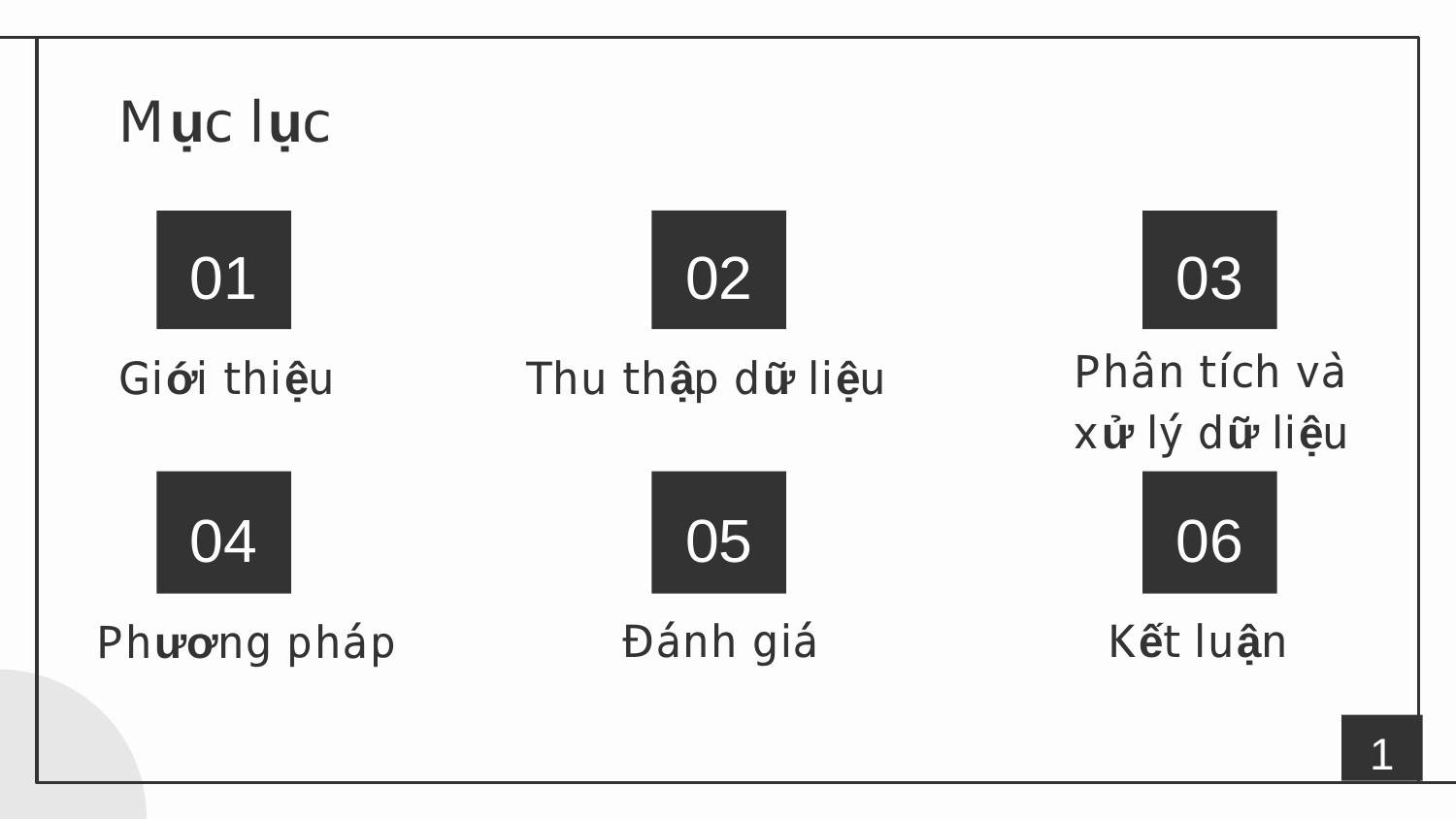

# Mục lục
02
01
03
Giới thiệu
Thu thập dữ liệu
Phân tích và  xử lý dữ liệu
06
04
05
Đánh giá
Kết luận
Phương pháp
1
You can describe the topic of the section here